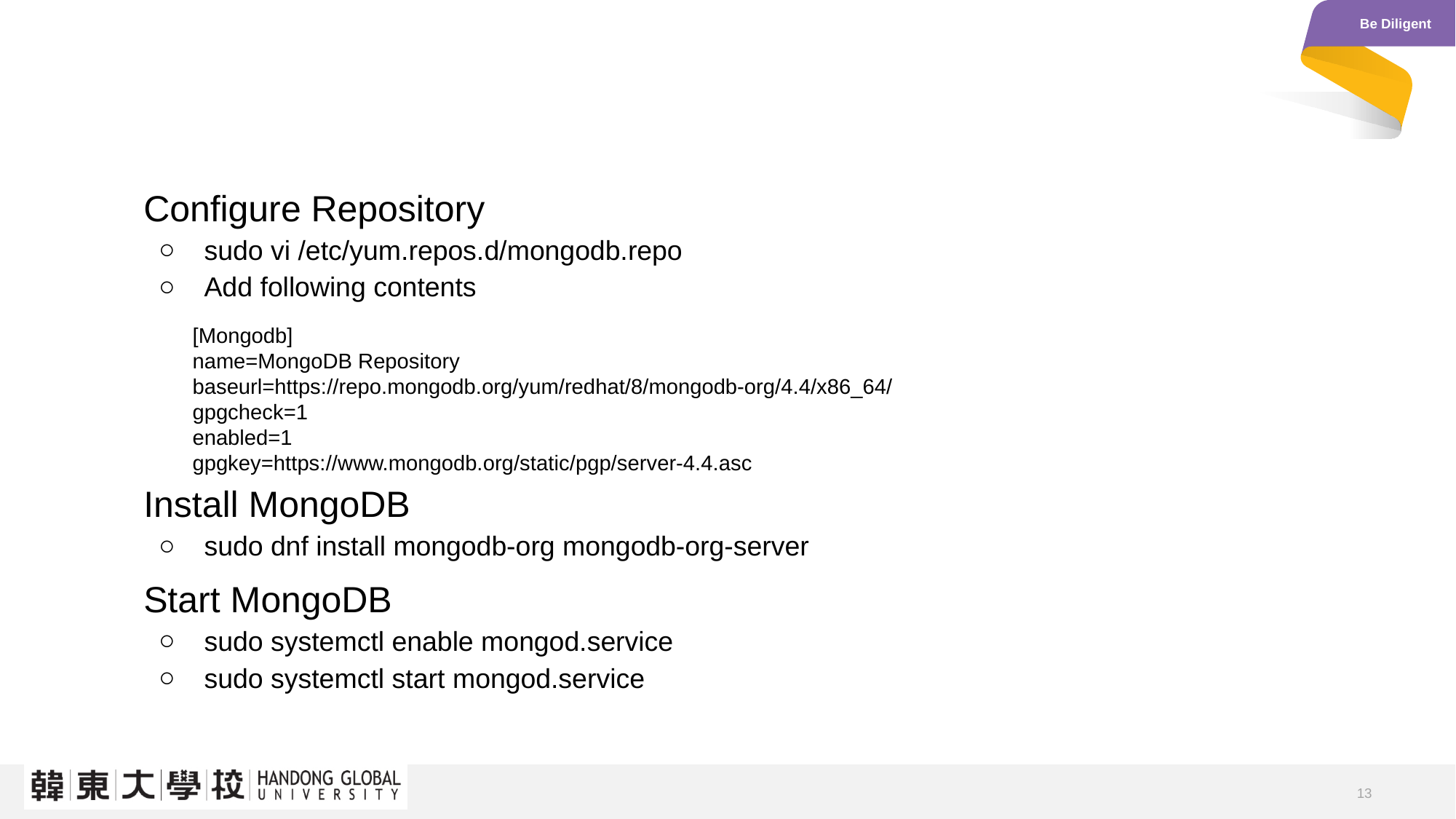

# Installing MongoDB
Configure Repository
sudo vi /etc/yum.repos.d/mongodb.repo
Add following contents

Install MongoDB
sudo dnf install mongodb-org mongodb-org-server
Start MongoDB
sudo systemctl enable mongod.service
sudo systemctl start mongod.service

[Mongodb]
name=MongoDB Repository
baseurl=https://repo.mongodb.org/yum/redhat/8/mongodb-org/4.4/x86_64/
gpgcheck=1
enabled=1
gpgkey=https://www.mongodb.org/static/pgp/server-4.4.asc
13